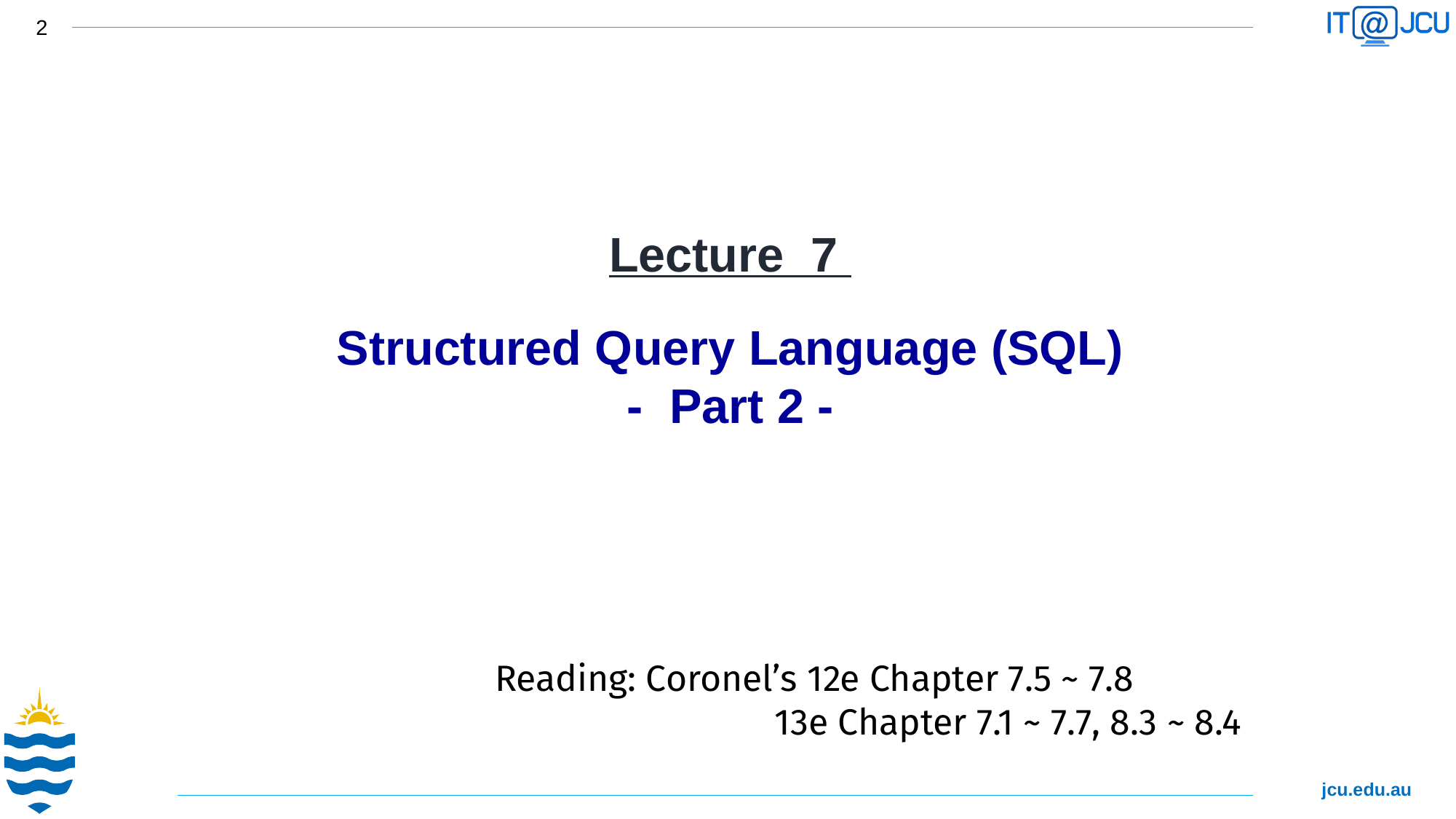

Lecture  7

Structured Query Language (SQL)
-  Part 2 -
Reading: Coronel’s 12e Chapter 7.5 ~ 7.8
                             13e Chapter 7.1 ~ 7.7, 8.3 ~ 8.4